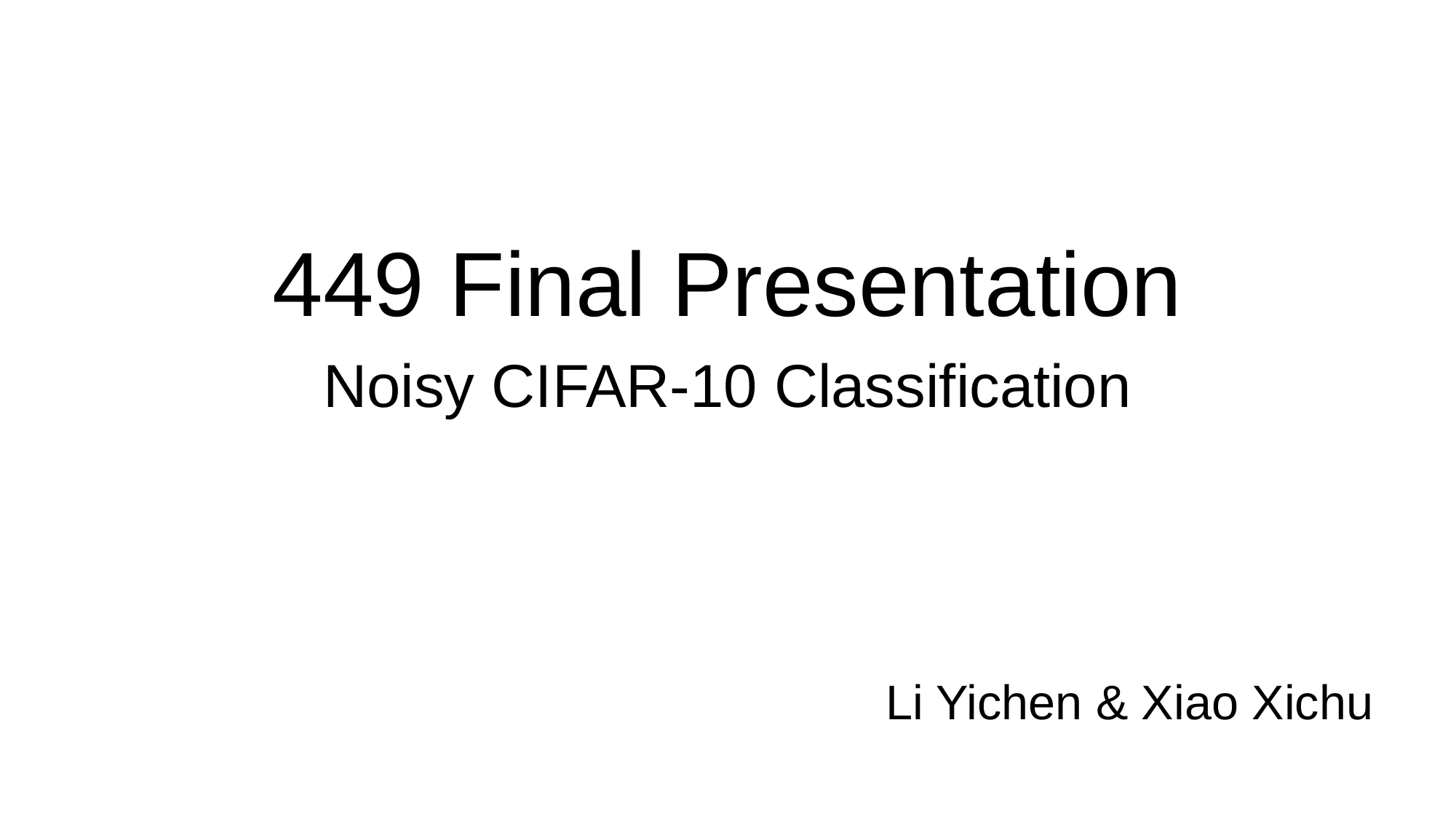

449 Final Presentation
Noisy CIFAR-10 Classification
Li Yichen & Xiao Xichu